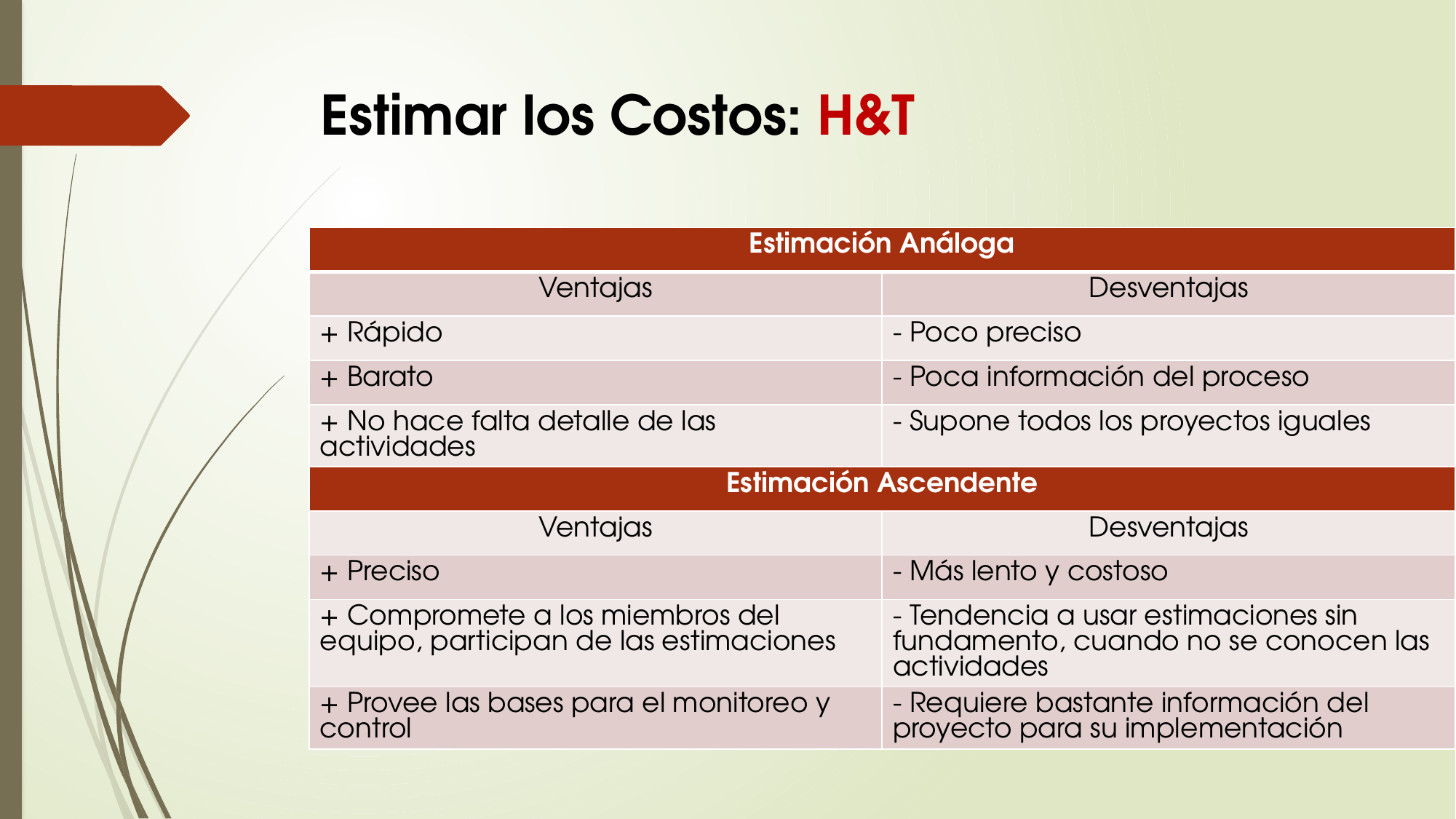

# Estimar los Costos: H&T
| Estimación Análoga |  |
| --- | --- |
| Ventajas | Desventajas |
| + Rápido | - Poco preciso |
| + Barato | - Poca información del proceso |
| + No hace falta detalle de las actividades | - Supone todos los proyectos iguales |
| Estimación Ascendente |  |
| Ventajas | Desventajas |
| + Preciso | - Más lento y costoso |
| + Compromete a los miembros del equipo, participan de las estimaciones | - Tendencia a usar estimaciones sin fundamento, cuando no se conocen las actividades |
| + Provee las bases para el monitoreo y control | - Requiere bastante información del proyecto para su implementación |